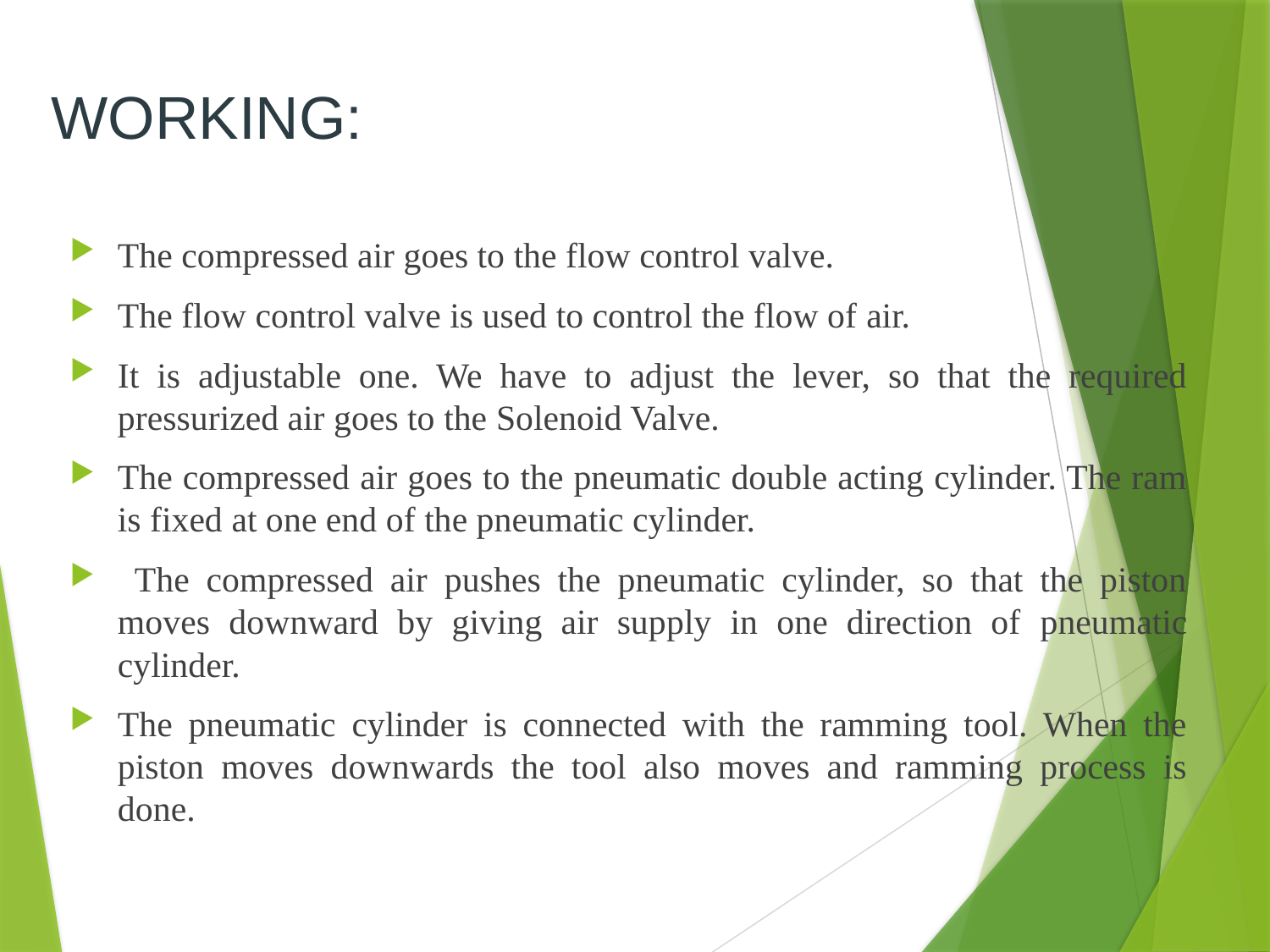

# WORKING:
The compressed air goes to the flow control valve.
The flow control valve is used to control the flow of air.
It is adjustable one. We have to adjust the lever, so that the required pressurized air goes to the Solenoid Valve.
The compressed air goes to the pneumatic double acting cylinder. The ram is fixed at one end of the pneumatic cylinder.
 The compressed air pushes the pneumatic cylinder, so that the piston moves downward by giving air supply in one direction of pneumatic cylinder.
The pneumatic cylinder is connected with the ramming tool. When the piston moves downwards the tool also moves and ramming process is done.